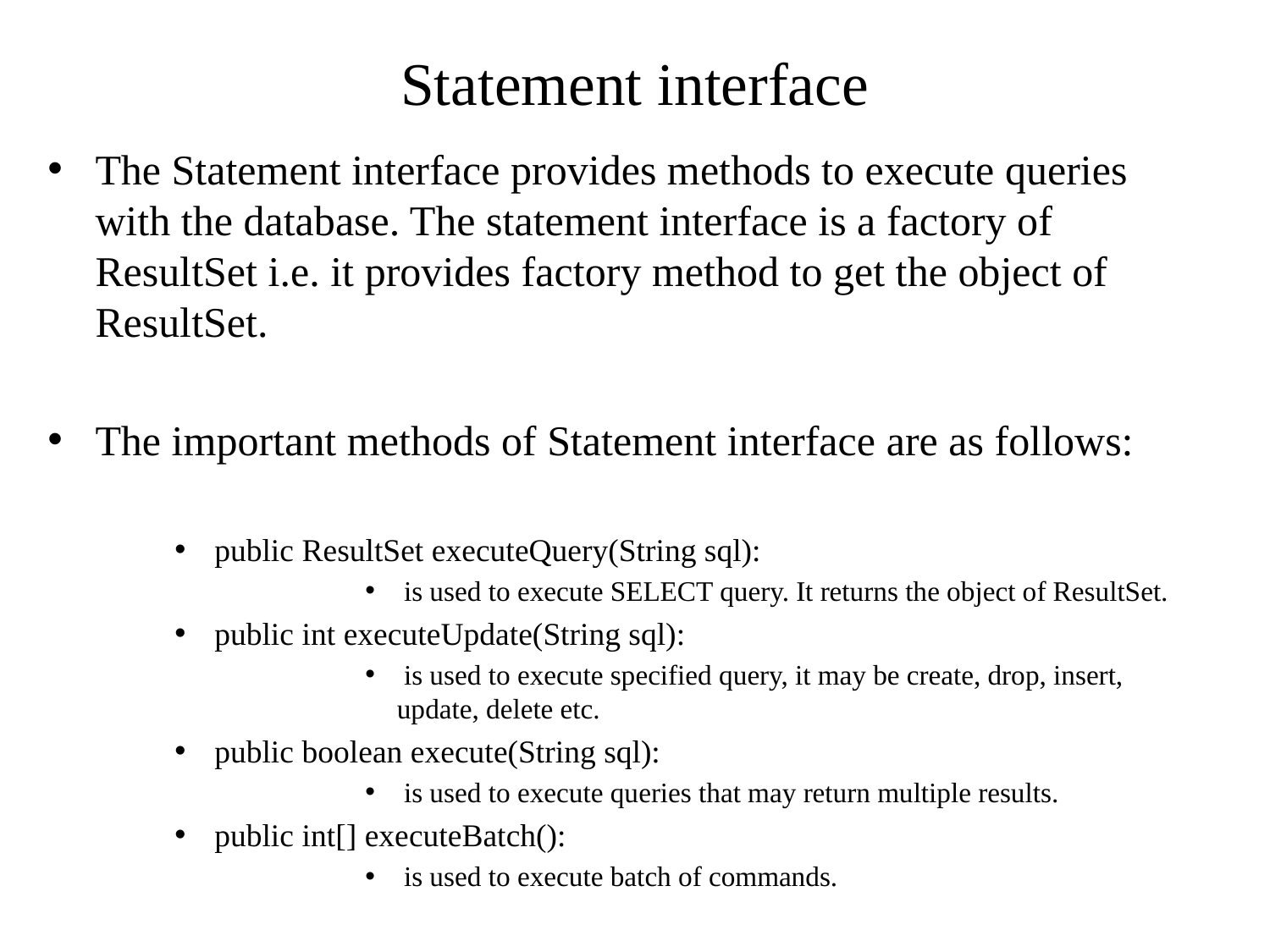

# Statement interface
The Statement interface provides methods to execute queries with the database. The statement interface is a factory of ResultSet i.e. it provides factory method to get the object of ResultSet.

The important methods of Statement interface are as follows:

 public ResultSet executeQuery(String sql):
 is used to execute SELECT query. It returns the object of ResultSet.
 public int executeUpdate(String sql):
 is used to execute specified query, it may be create, drop, insert, update, delete etc.
 public boolean execute(String sql):
 is used to execute queries that may return multiple results.
 public int[] executeBatch():
 is used to execute batch of commands.